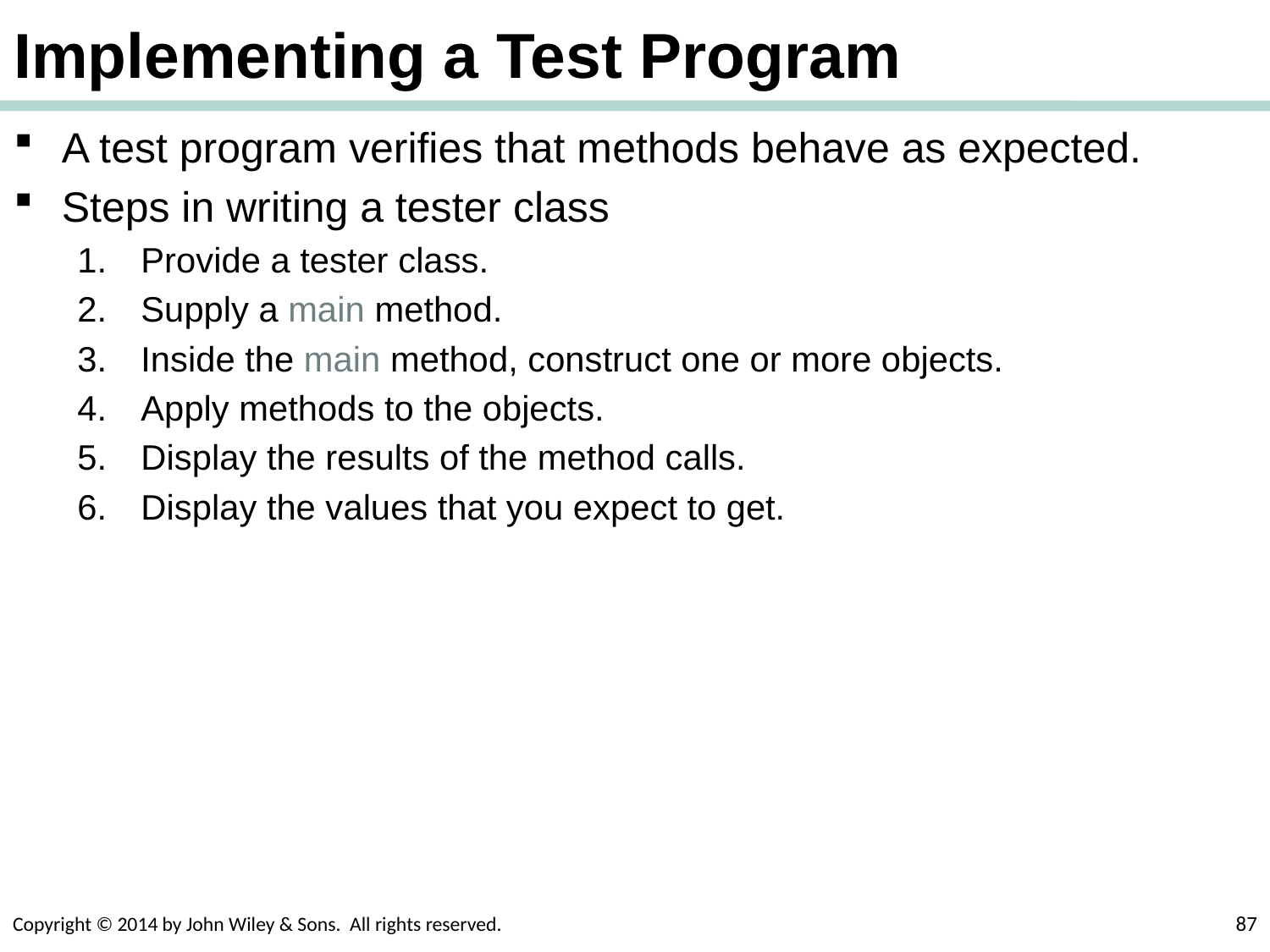

# Implementing a Test Program
A test program verifies that methods behave as expected.
Steps in writing a tester class
Provide a tester class.
Supply a main method.
Inside the main method, construct one or more objects.
Apply methods to the objects.
Display the results of the method calls.
Display the values that you expect to get.